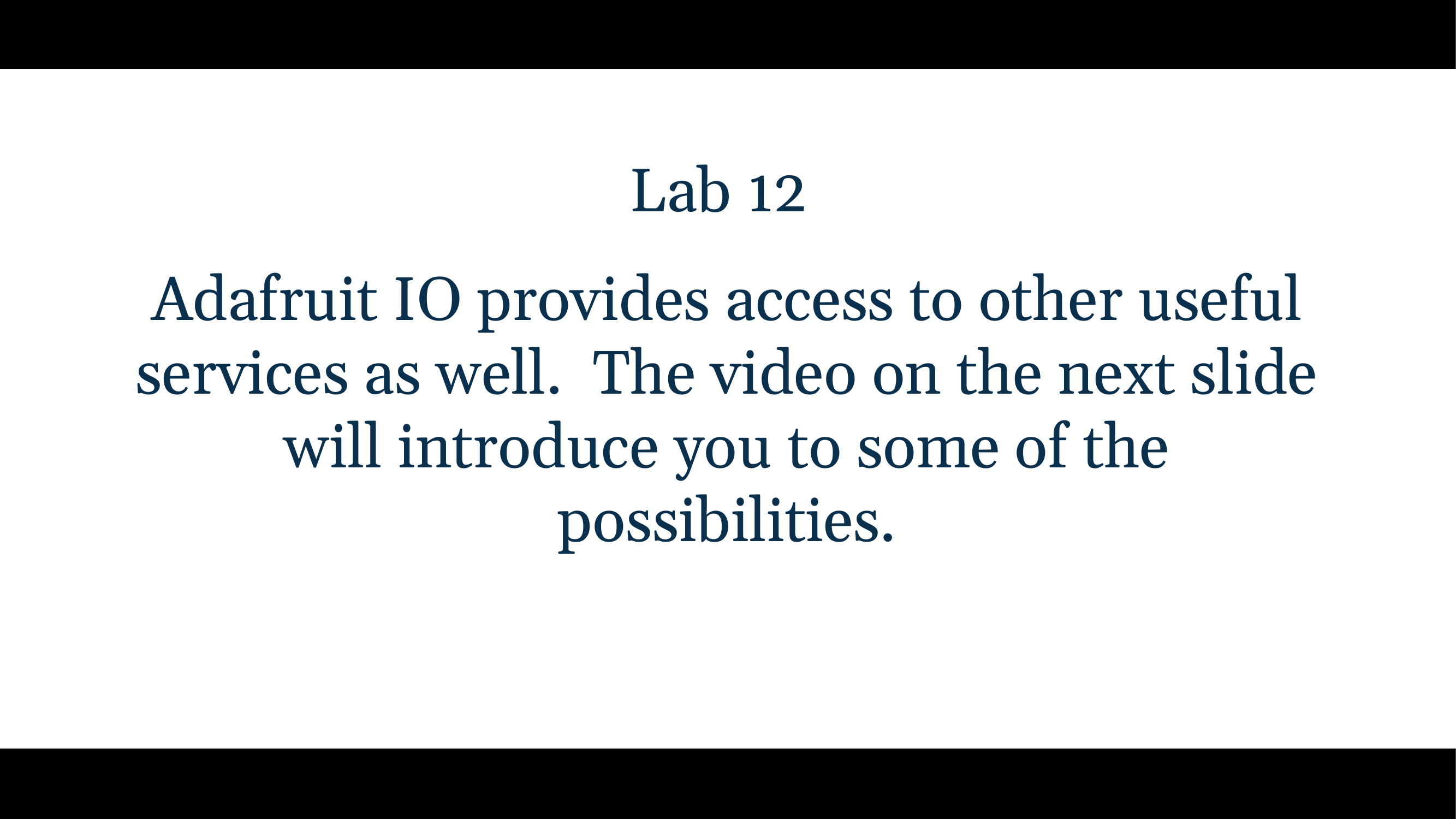

# Lab 12
Adafruit IO provides access to other useful services as well.  The video on the next slide will introduce you to some of the possibilities.